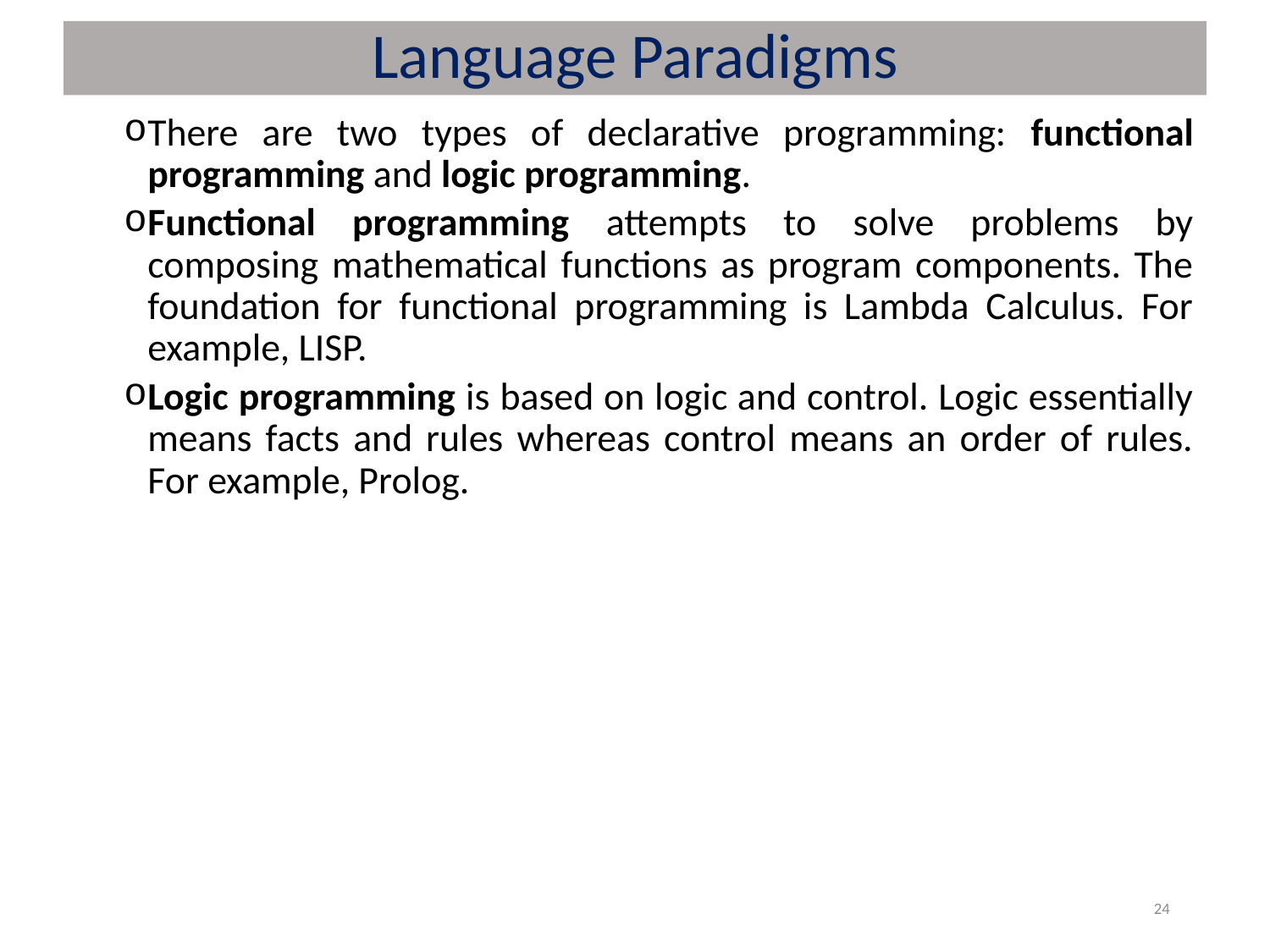

# Language Paradigms
There are two types of declarative programming: functional programming and logic programming.
Functional programming attempts to solve problems by composing mathematical functions as program components. The foundation for functional programming is Lambda Calculus. For example, LISP.
Logic programming is based on logic and control. Logic essentially means facts and rules whereas control means an order of rules. For example, Prolog.
24